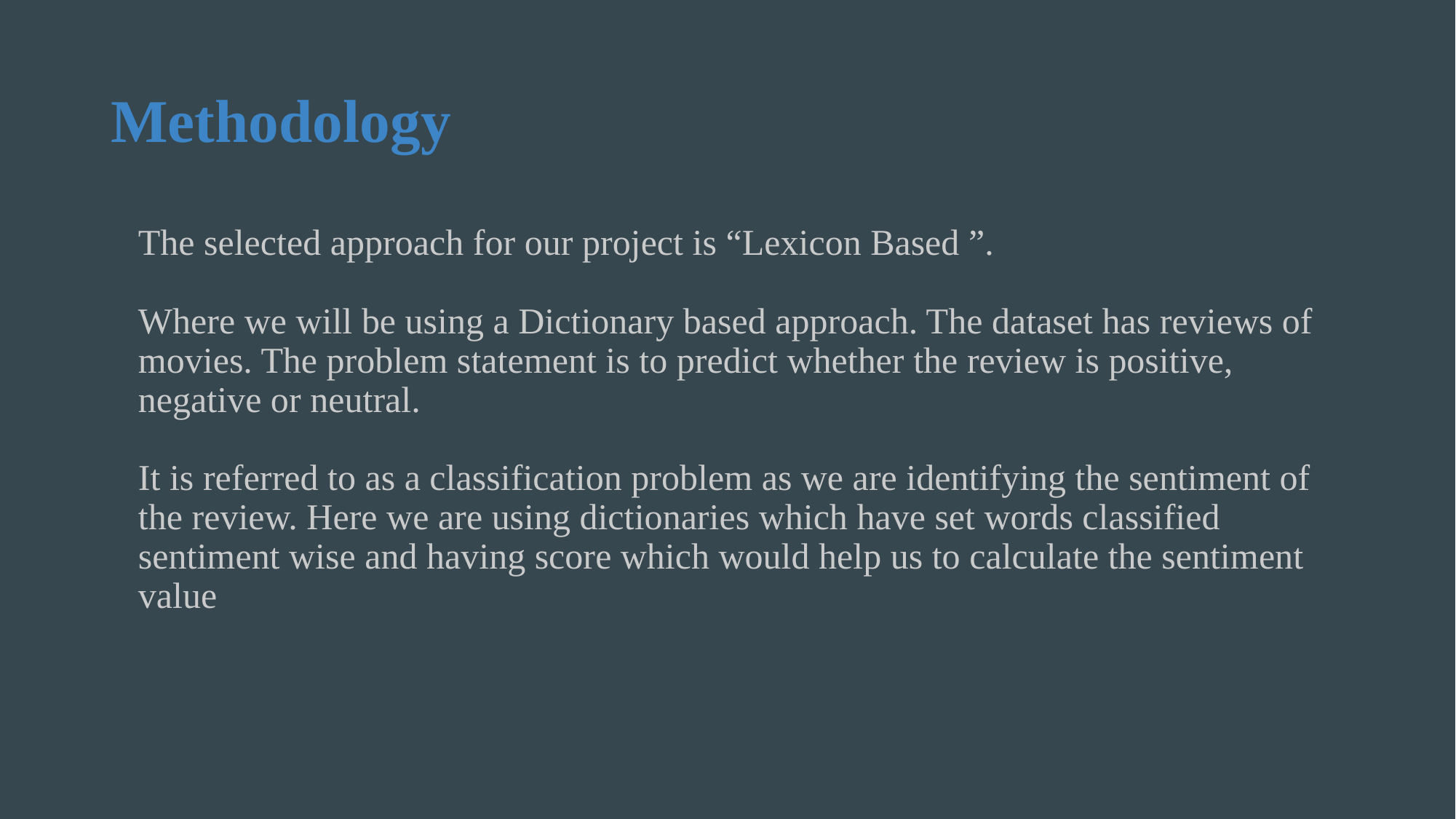

# Methodology
The selected approach for our project is “Lexicon Based ”.

Where we will be using a Dictionary based approach. The dataset has reviews of movies. The problem statement is to predict whether the review is positive, negative or neutral.

It is referred to as a classification problem as we are identifying the sentiment of the review. Here we are using dictionaries which have set words classified sentiment wise and having score which would help us to calculate the sentiment value